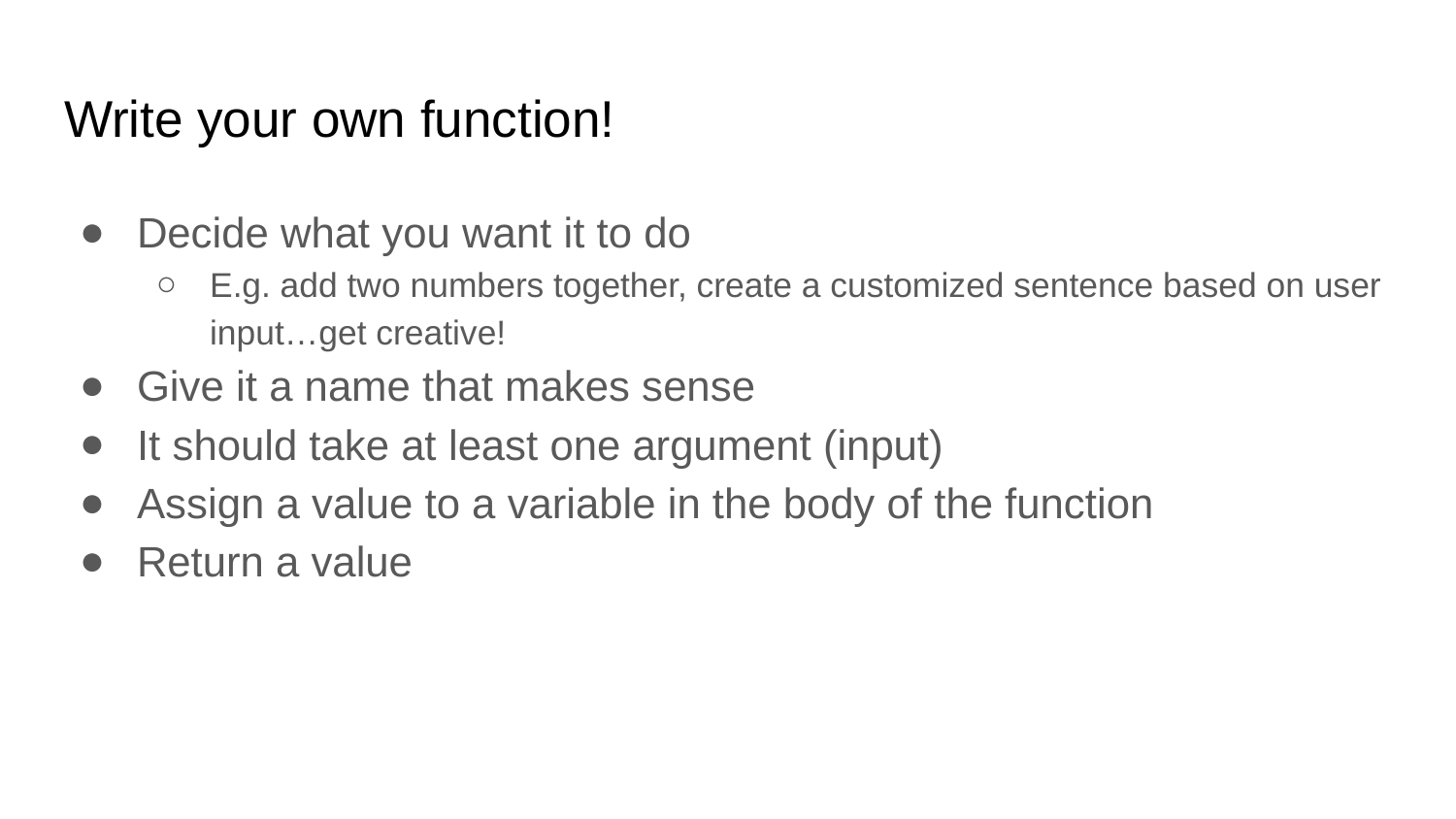

# Write your own function!
Decide what you want it to do
E.g. add two numbers together, create a customized sentence based on user input…get creative!
Give it a name that makes sense
It should take at least one argument (input)
Assign a value to a variable in the body of the function
Return a value